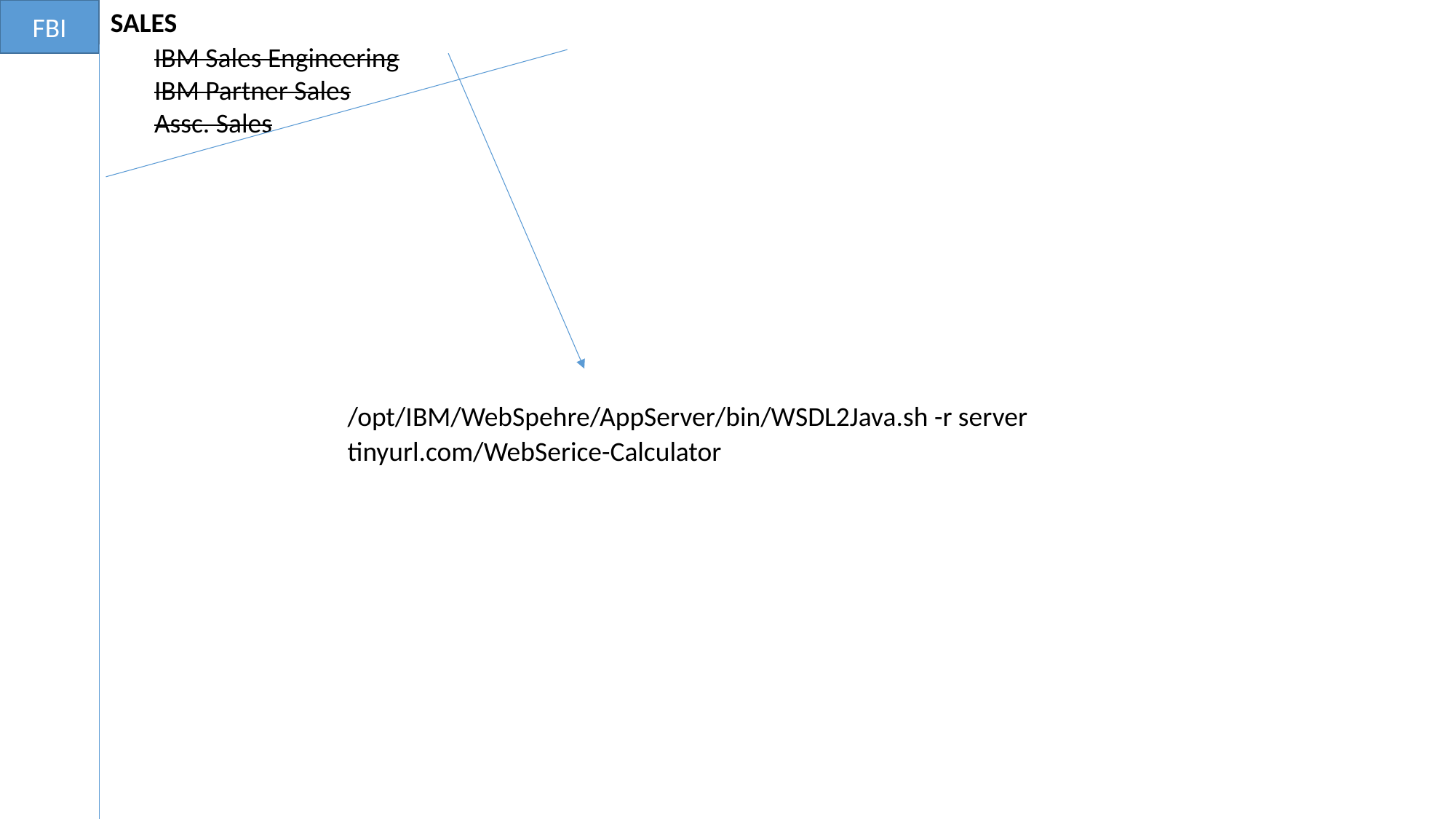

FBI
SALES
IBM Sales Engineering
IBM Partner Sales
Assc. Sales
/opt/IBM/WebSpehre/AppServer/bin/WSDL2Java.sh -r server  tinyurl.com/WebSerice-Calculator